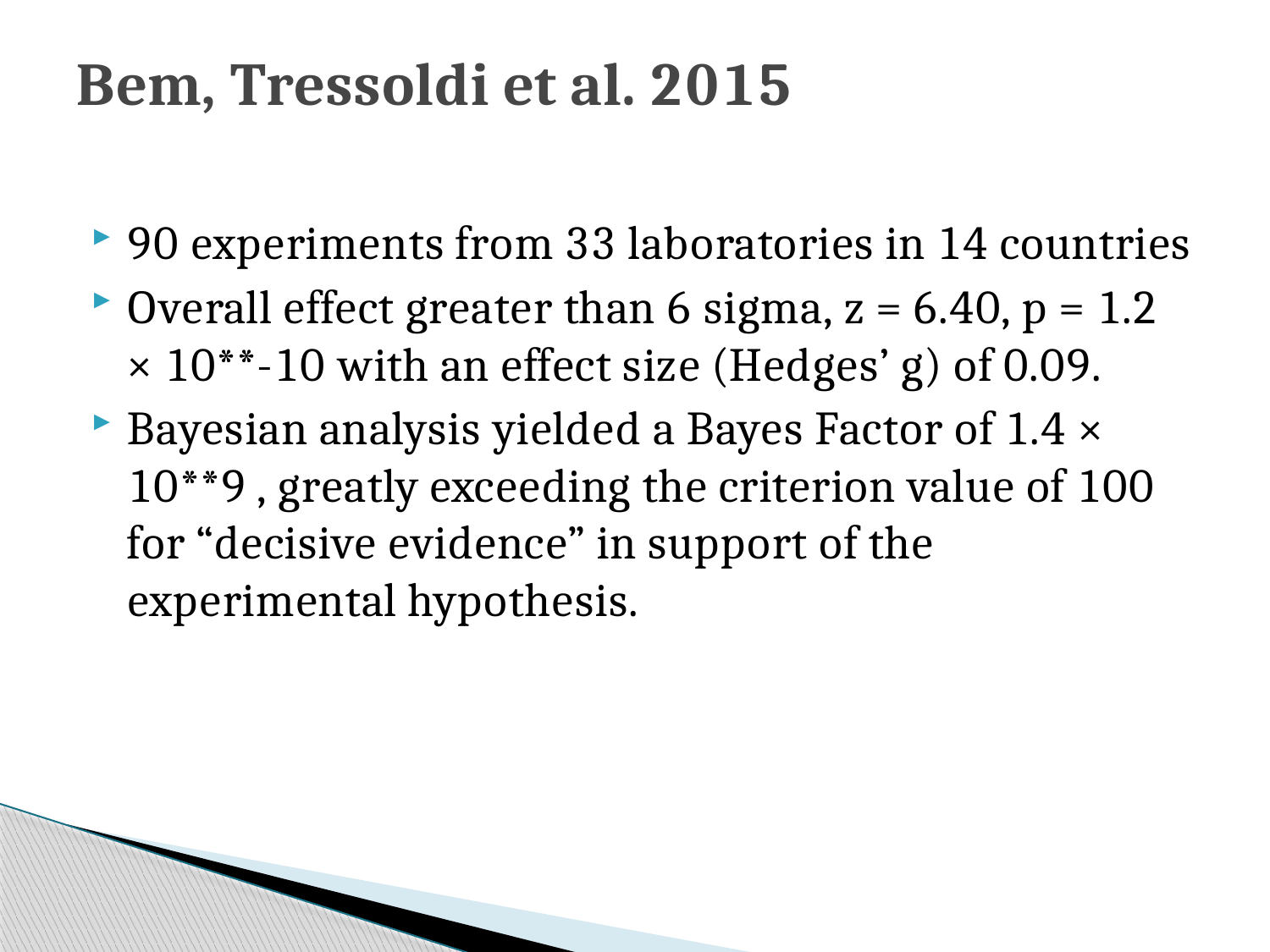

# Bem, Tressoldi et al. 2015
90 experiments from 33 laboratories in 14 countries
Overall effect greater than 6 sigma, z = 6.40, p = 1.2 × 10**-10 with an effect size (Hedges’ g) of 0.09.
Bayesian analysis yielded a Bayes Factor of 1.4 × 10**9 , greatly exceeding the criterion value of 100 for “decisive evidence” in support of the experimental hypothesis.